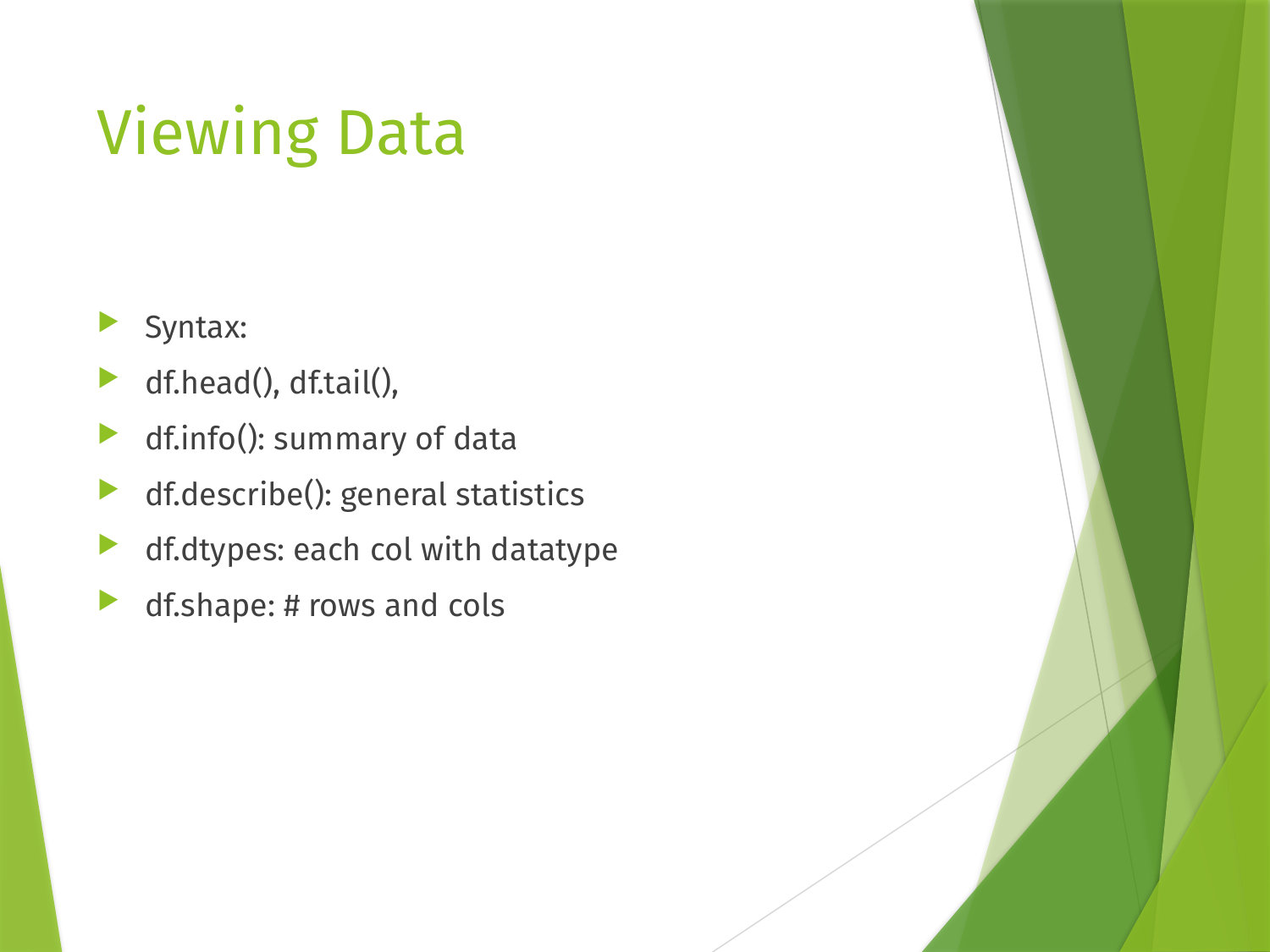

# Viewing Data
Syntax:
df.head(), df.tail(),
df.info(): summary of data
df.describe(): general statistics
df.dtypes: each col with datatype
df.shape: # rows and cols